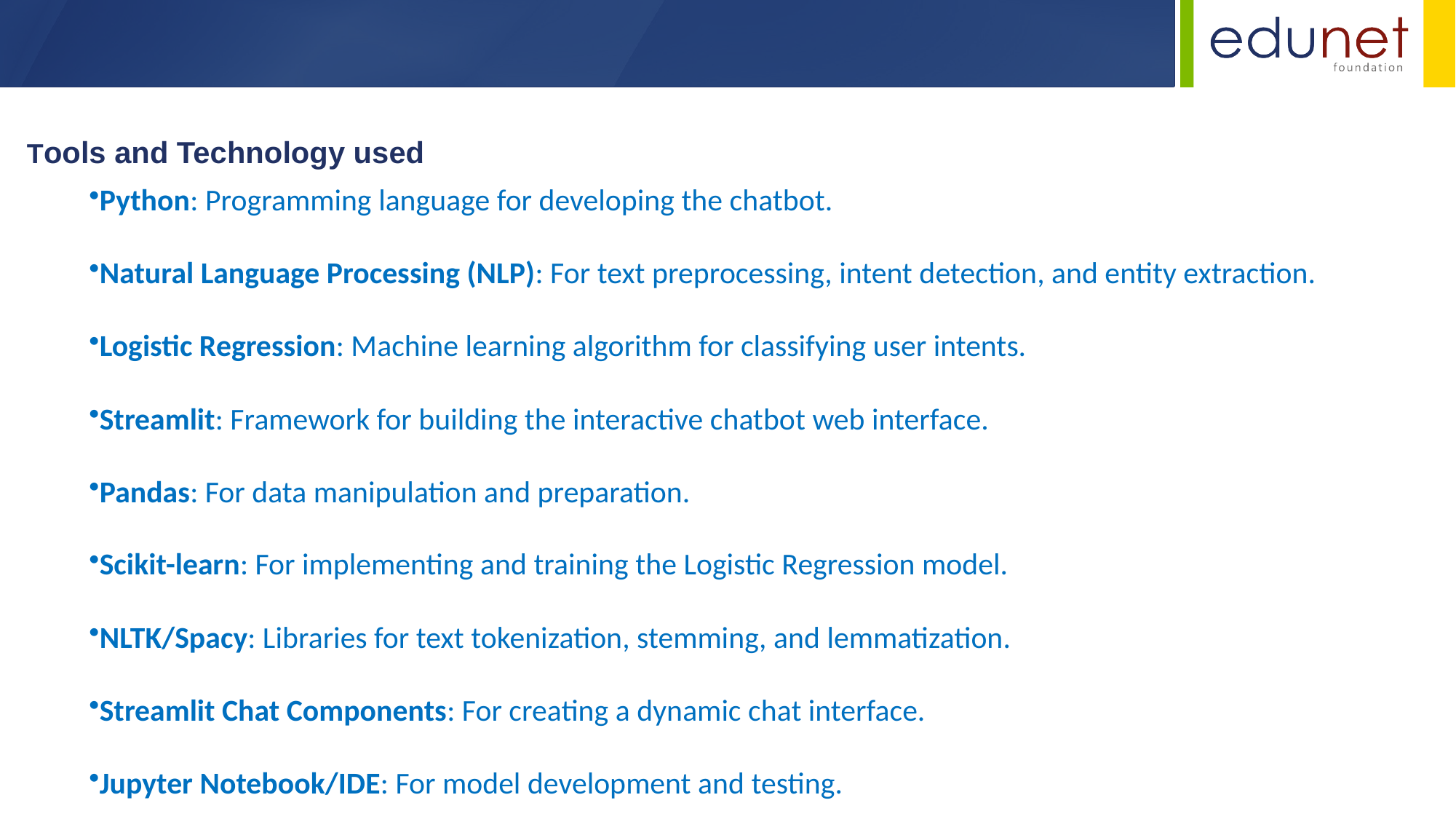

Tools and Technology used
Python: Programming language for developing the chatbot.

Natural Language Processing (NLP): For text preprocessing, intent detection, and entity extraction.

Logistic Regression: Machine learning algorithm for classifying user intents.

Streamlit: Framework for building the interactive chatbot web interface.

Pandas: For data manipulation and preparation.

Scikit-learn: For implementing and training the Logistic Regression model.

NLTK/Spacy: Libraries for text tokenization, stemming, and lemmatization.

Streamlit Chat Components: For creating a dynamic chat interface.

Jupyter Notebook/IDE: For model development and testing.